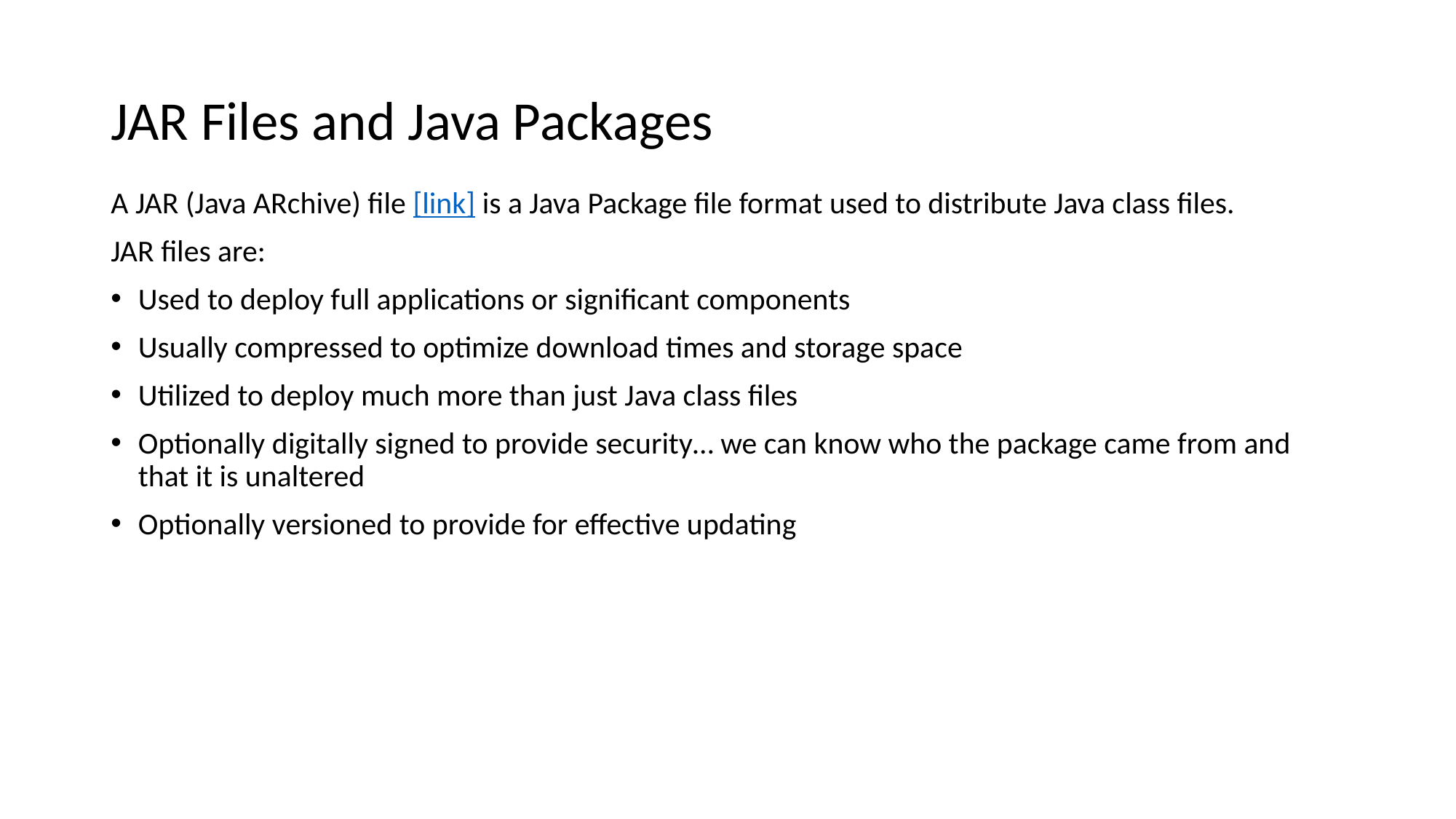

# JAR Files and Java Packages
A JAR (Java ARchive) file [link] is a Java Package file format used to distribute Java class files.
JAR files are:
Used to deploy full applications or significant components
Usually compressed to optimize download times and storage space
Utilized to deploy much more than just Java class files
Optionally digitally signed to provide security… we can know who the package came from and that it is unaltered
Optionally versioned to provide for effective updating